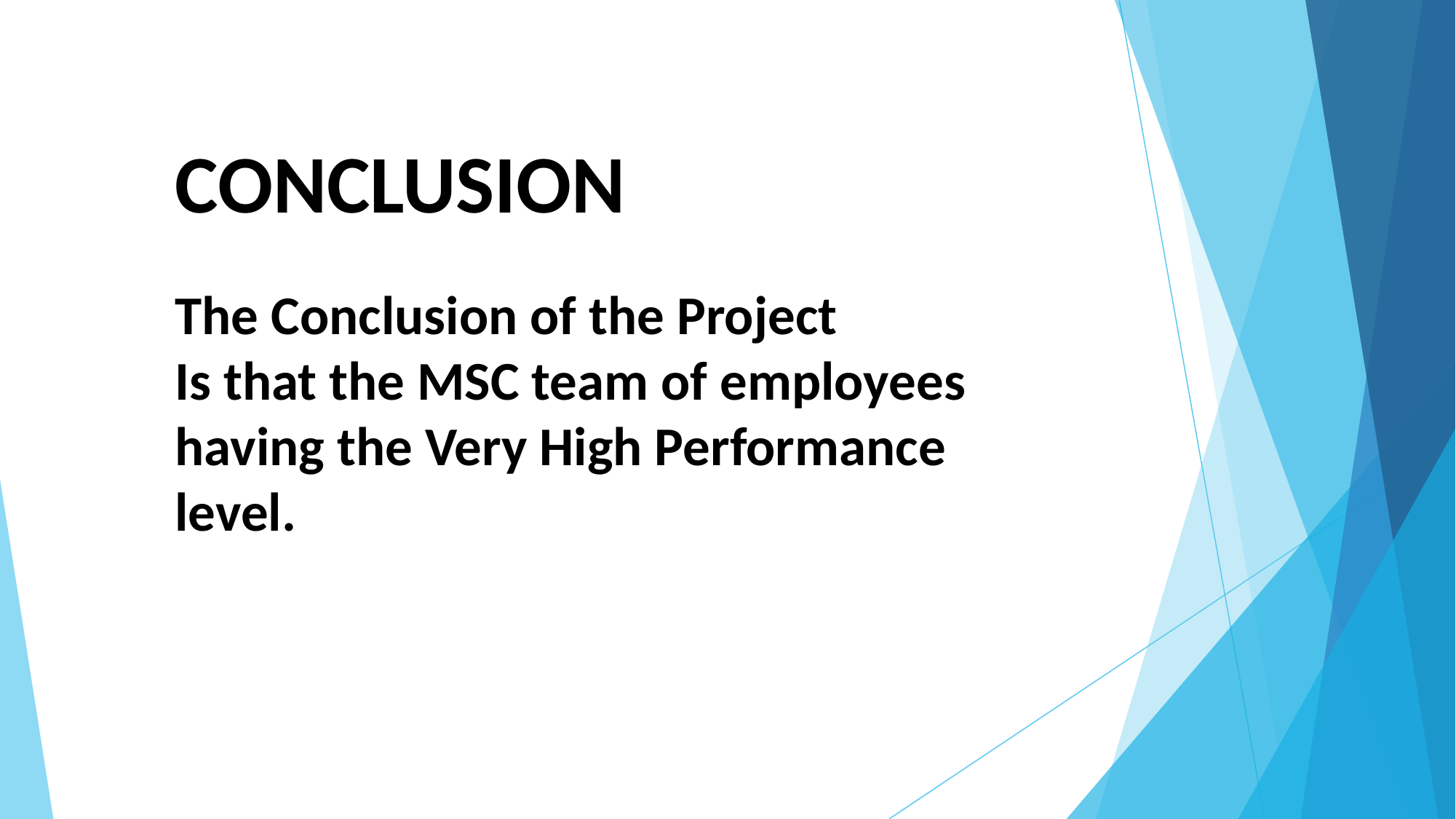

CONCLUSION

The Conclusion of the Project
Is that the MSC team of employees having the Very High Performance level.

### Chart:

| Category | Series 1 | Series 2 | Series 3 |
|---|---|---|---|
| Category 1 | 3.0 | 2.0 | 4.0 |
| Category 2 | 0.0 | 7.0 | 7.0 |
| Category 3 | 1.0 | 5.0 | 4.0 |